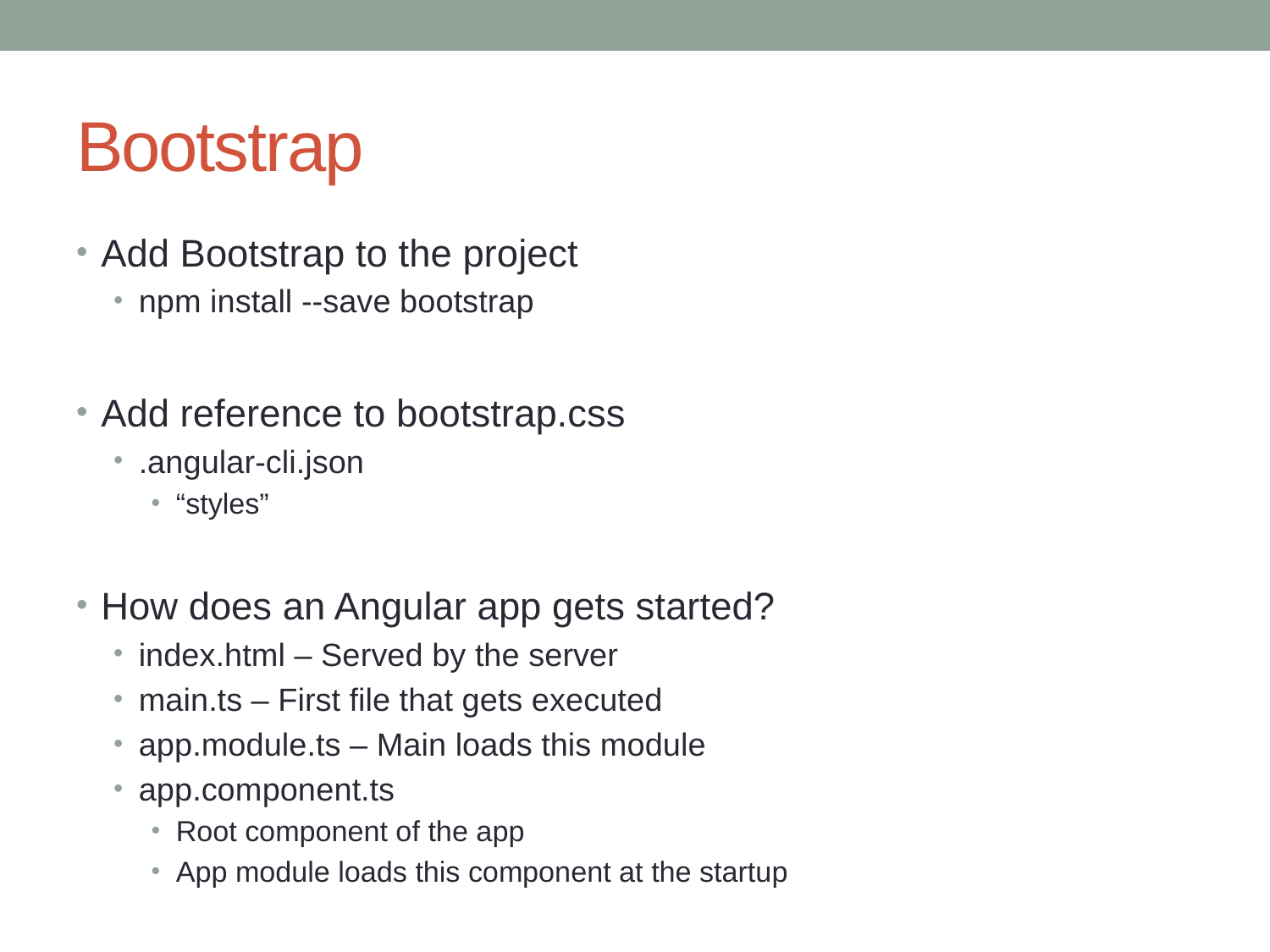

# Bootstrap
Add Bootstrap to the project
npm install --save bootstrap

Add reference to bootstrap.css
.angular-cli.json
“styles”

How does an Angular app gets started?
index.html – Served by the server
main.ts – First file that gets executed
app.module.ts – Main loads this module
app.component.ts
Root component of the app
App module loads this component at the startup